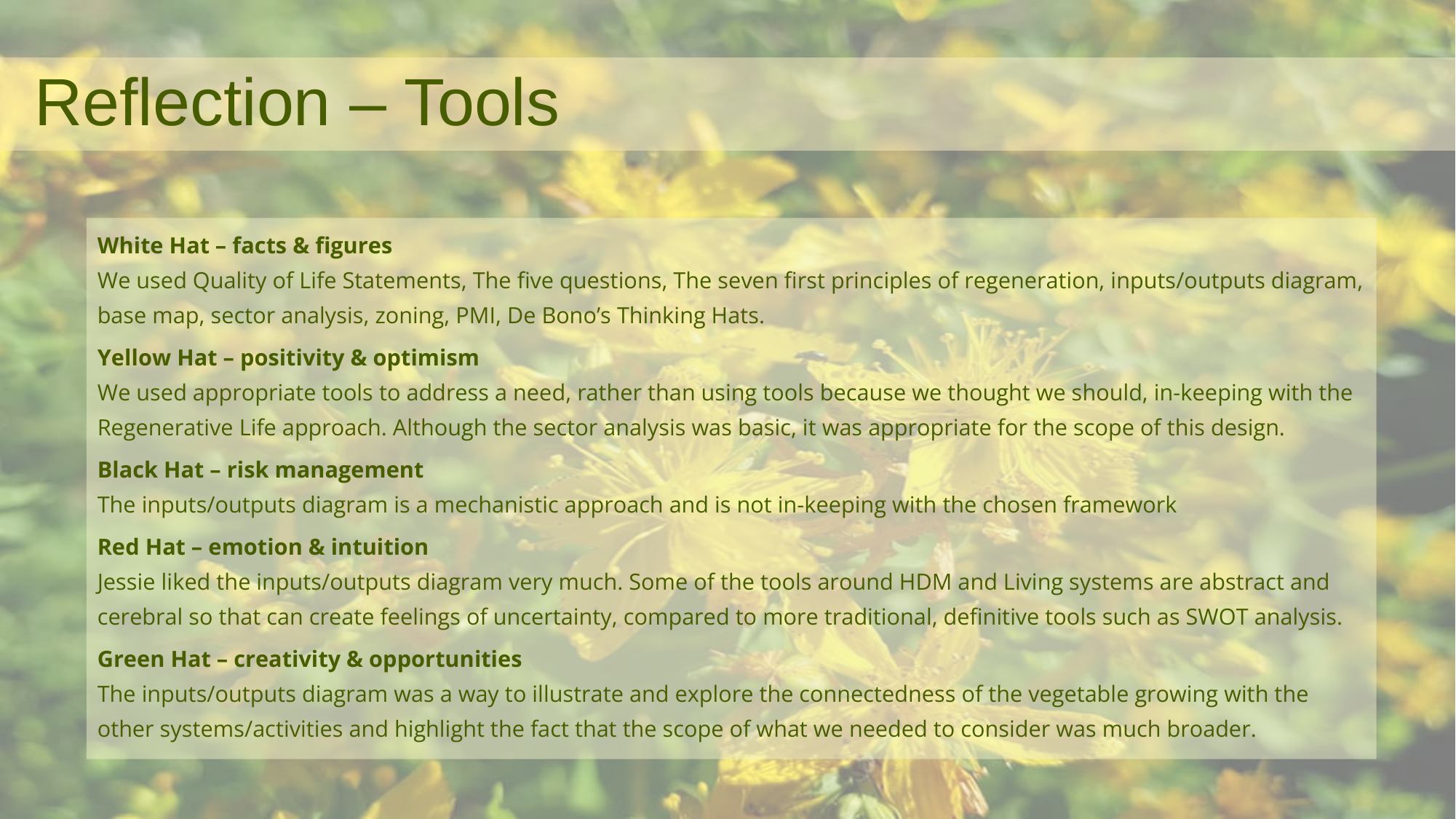

# Reflection – Tools
White Hat – facts & figures
We used Quality of Life Statements, The five questions, The seven first principles of regeneration, inputs/outputs diagram, base map, sector analysis, zoning, PMI, De Bono’s Thinking Hats.
Yellow Hat – positivity & optimism
We used appropriate tools to address a need, rather than using tools because we thought we should, in-keeping with the Regenerative Life approach. Although the sector analysis was basic, it was appropriate for the scope of this design.
Black Hat – risk management
The inputs/outputs diagram is a mechanistic approach and is not in-keeping with the chosen framework
Red Hat – emotion & intuition
Jessie liked the inputs/outputs diagram very much. Some of the tools around HDM and Living systems are abstract and cerebral so that can create feelings of uncertainty, compared to more traditional, definitive tools such as SWOT analysis.
Green Hat – creativity & opportunities
The inputs/outputs diagram was a way to illustrate and explore the connectedness of the vegetable growing with the other systems/activities and highlight the fact that the scope of what we needed to consider was much broader.